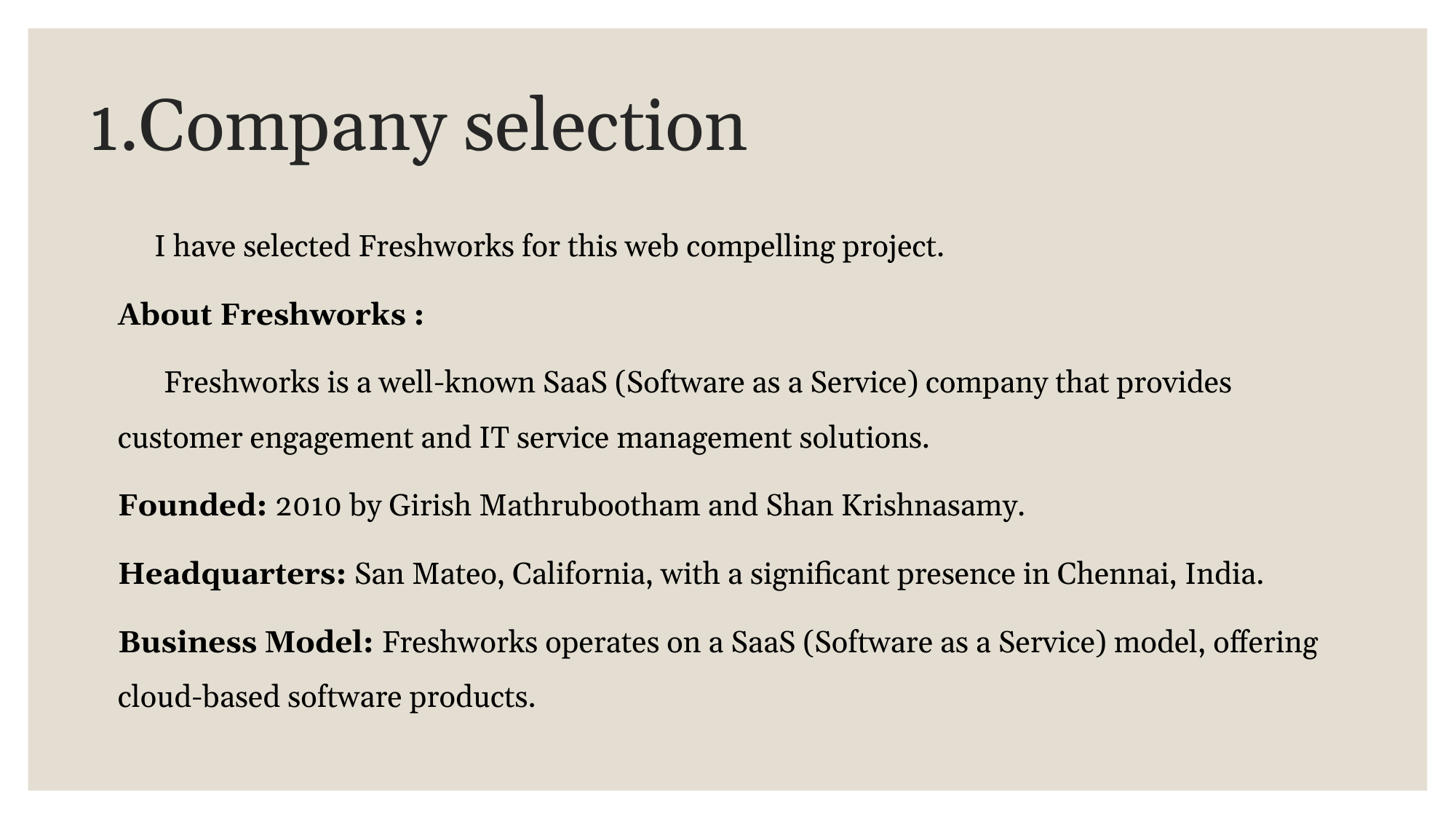

# 1.Company selection
     I have selected Freshworks for this web compelling project.
About Freshworks :
      Freshworks is a well-known SaaS (Software as a Service) company that provides customer engagement and IT service management solutions.
Founded: 2010 by Girish Mathrubootham and Shan Krishnasamy.
Headquarters: San Mateo, California, with a significant presence in Chennai, India.
Business Model: Freshworks operates on a SaaS (Software as a Service) model, offering cloud-based software products.